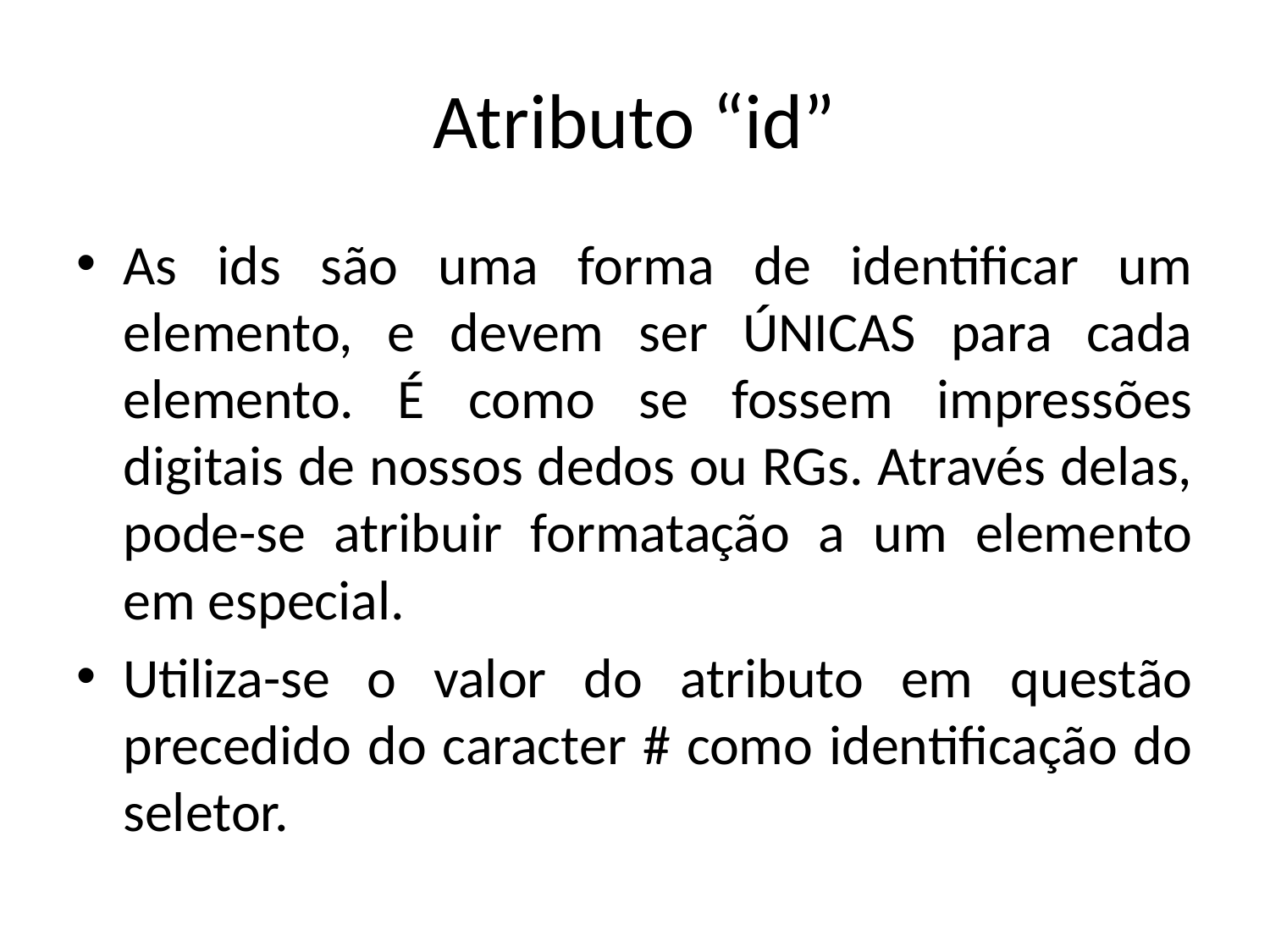

# Atributo “id”
As ids são uma forma de identificar um elemento, e devem ser ÚNICAS para cada elemento. É como se fossem impressões digitais de nossos dedos ou RGs. Através delas, pode-se atribuir formatação a um elemento em especial.
Utiliza-se o valor do atributo em questão precedido do caracter # como identificação do seletor.